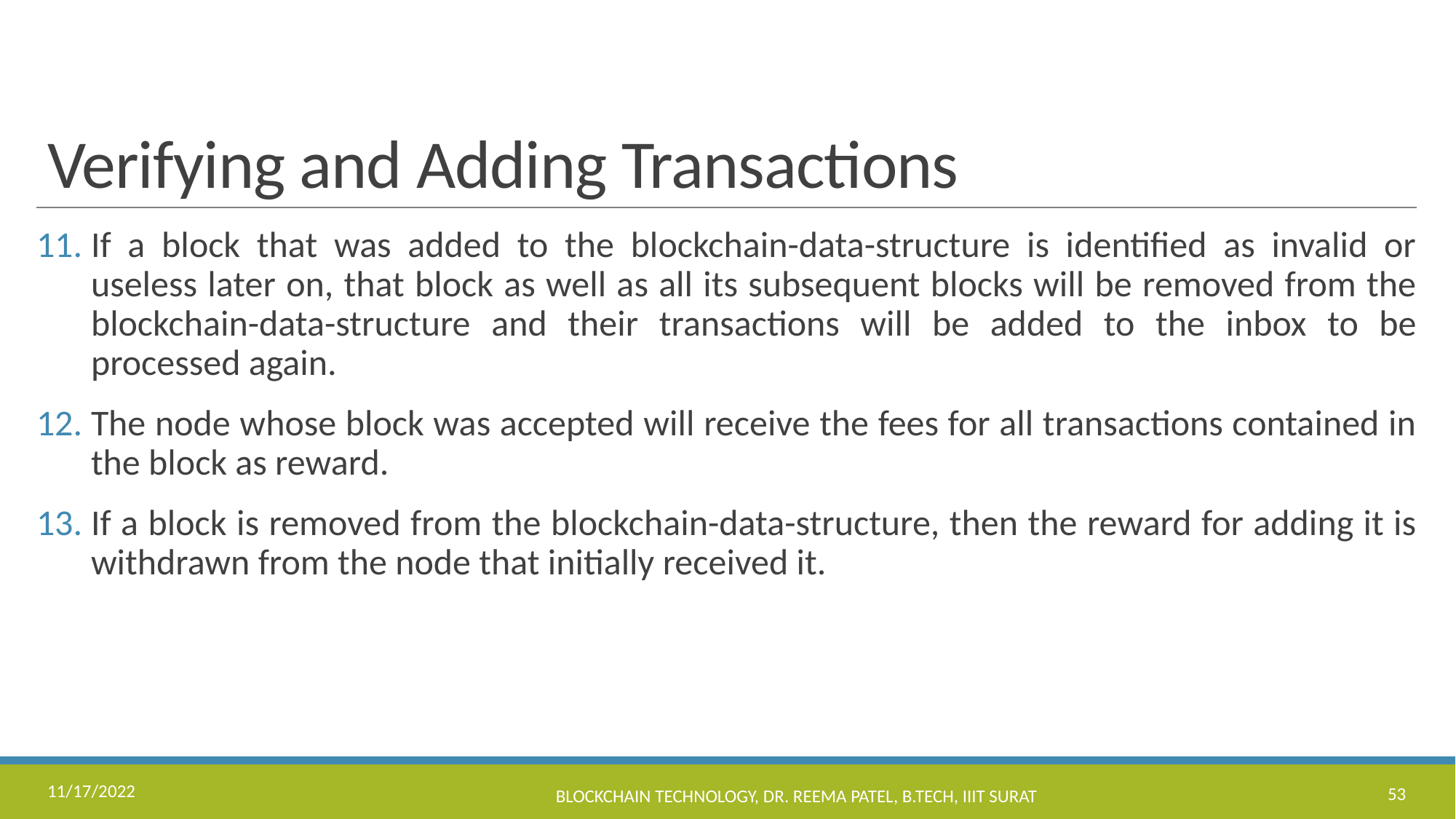

# Verifying and Adding Transactions
If a block that was added to the blockchain-data-structure is identified as invalid or useless later on, that block as well as all its subsequent blocks will be removed from the blockchain-data-structure and their transactions will be added to the inbox to be processed again.
The node whose block was accepted will receive the fees for all transactions contained in the block as reward.
If a block is removed from the blockchain-data-structure, then the reward for adding it is withdrawn from the node that initially received it.
11/17/2022
Blockchain Technology, Dr. Reema Patel, B.Tech, IIIT Surat
53